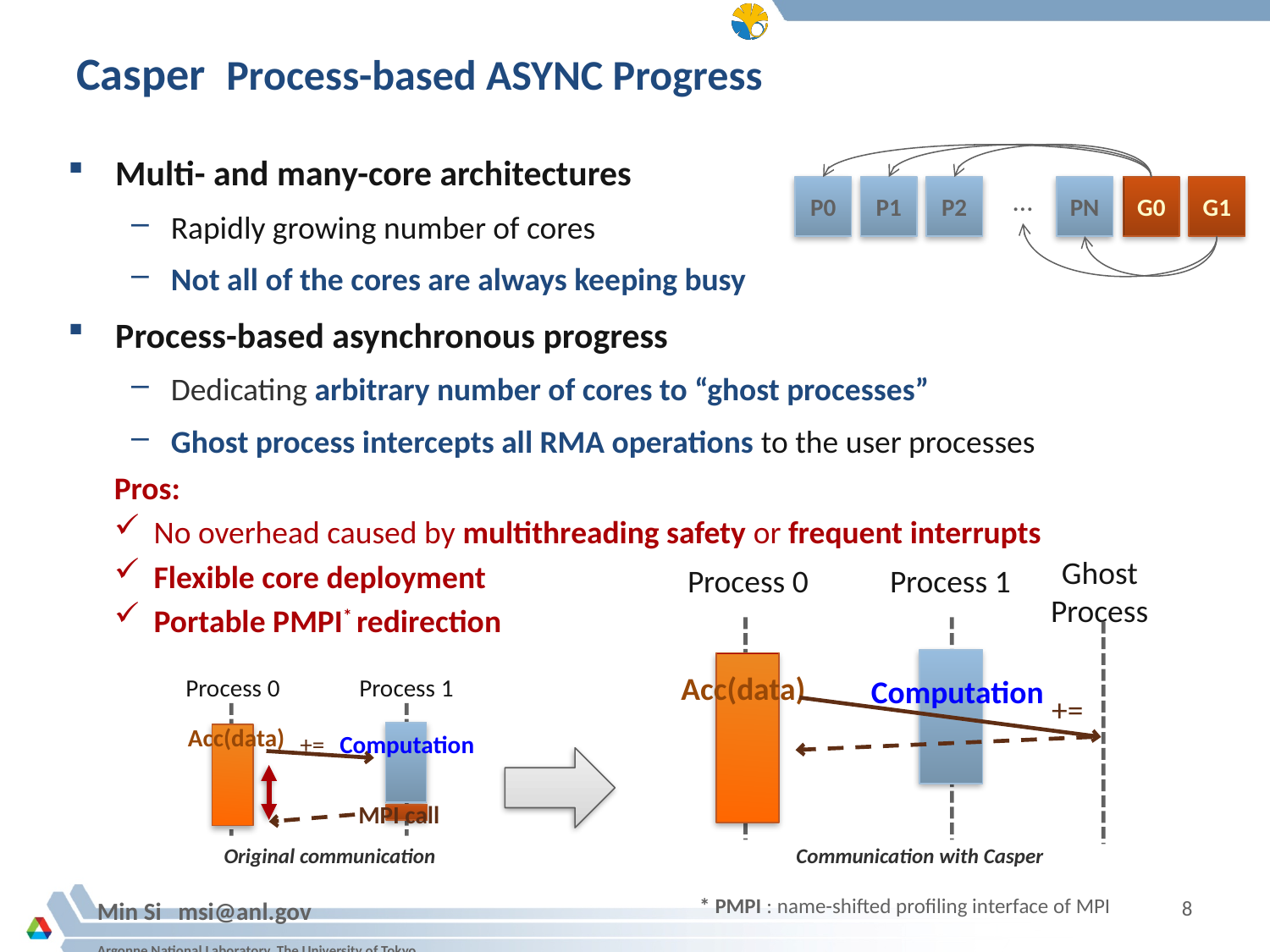

# Casper  Process-based ASYNC Progress
Multi- and many-core architectures
Rapidly growing number of cores
Not all of the cores are always keeping busy
Process-based asynchronous progress
Dedicating arbitrary number of cores to “ghost processes”
Ghost process intercepts all RMA operations to the user processes
G0
G1
P0
P1
P2
…
PN
Pros:
No overhead caused by multithreading safety or frequent interrupts
Flexible core deployment
Portable PMPI* redirection
Ghost Process
Process 0
Process 1

Acc(data)
Computation
+=

Process 0
Process 1

Acc(data)

+=
Computation

MPI call

Original communication
Communication with Casper
8
* PMPI : name-shifted profiling interface of MPI